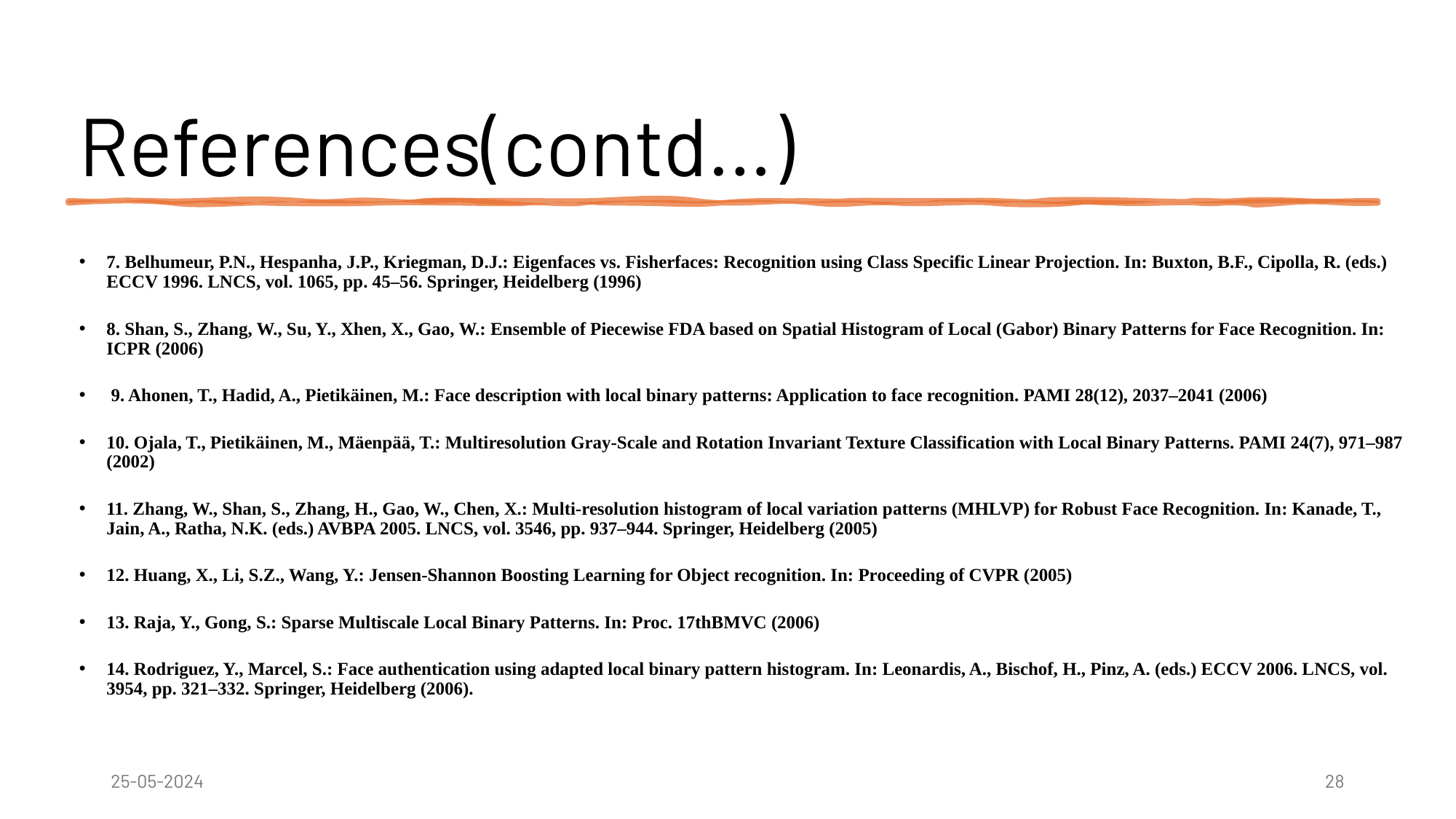

# References(contd…)

7. Belhumeur, P.N., Hespanha, J.P., Kriegman, D.J.: Eigenfaces vs. Fisherfaces: Recognition using Class Specific Linear Projection. In: Buxton, B.F., Cipolla, R. (eds.) ECCV 1996. LNCS, vol. 1065, pp. 45–56. Springer, Heidelberg (1996)
8. Shan, S., Zhang, W., Su, Y., Xhen, X., Gao, W.: Ensemble of Piecewise FDA based on Spatial Histogram of Local (Gabor) Binary Patterns for Face Recognition. In: ICPR (2006)
 9. Ahonen, T., Hadid, A., Pietikäinen, M.: Face description with local binary patterns: Application to face recognition. PAMI 28(12), 2037–2041 (2006)
10. Ojala, T., Pietikäinen, M., Mäenpää, T.: Multiresolution Gray-Scale and Rotation Invariant Texture Classification with Local Binary Patterns. PAMI 24(7), 971–987 (2002)
11. Zhang, W., Shan, S., Zhang, H., Gao, W., Chen, X.: Multi-resolution histogram of local variation patterns (MHLVP) for Robust Face Recognition. In: Kanade, T., Jain, A., Ratha, N.K. (eds.) AVBPA 2005. LNCS, vol. 3546, pp. 937–944. Springer, Heidelberg (2005)
12. Huang, X., Li, S.Z., Wang, Y.: Jensen-Shannon Boosting Learning for Object recognition. In: Proceeding of CVPR (2005)
13. Raja, Y., Gong, S.: Sparse Multiscale Local Binary Patterns. In: Proc. 17thBMVC (2006)
14. Rodriguez, Y., Marcel, S.: Face authentication using adapted local binary pattern histogram. In: Leonardis, A., Bischof, H., Pinz, A. (eds.) ECCV 2006. LNCS, vol. 3954, pp. 321–332. Springer, Heidelberg (2006).

25-05-2024
28